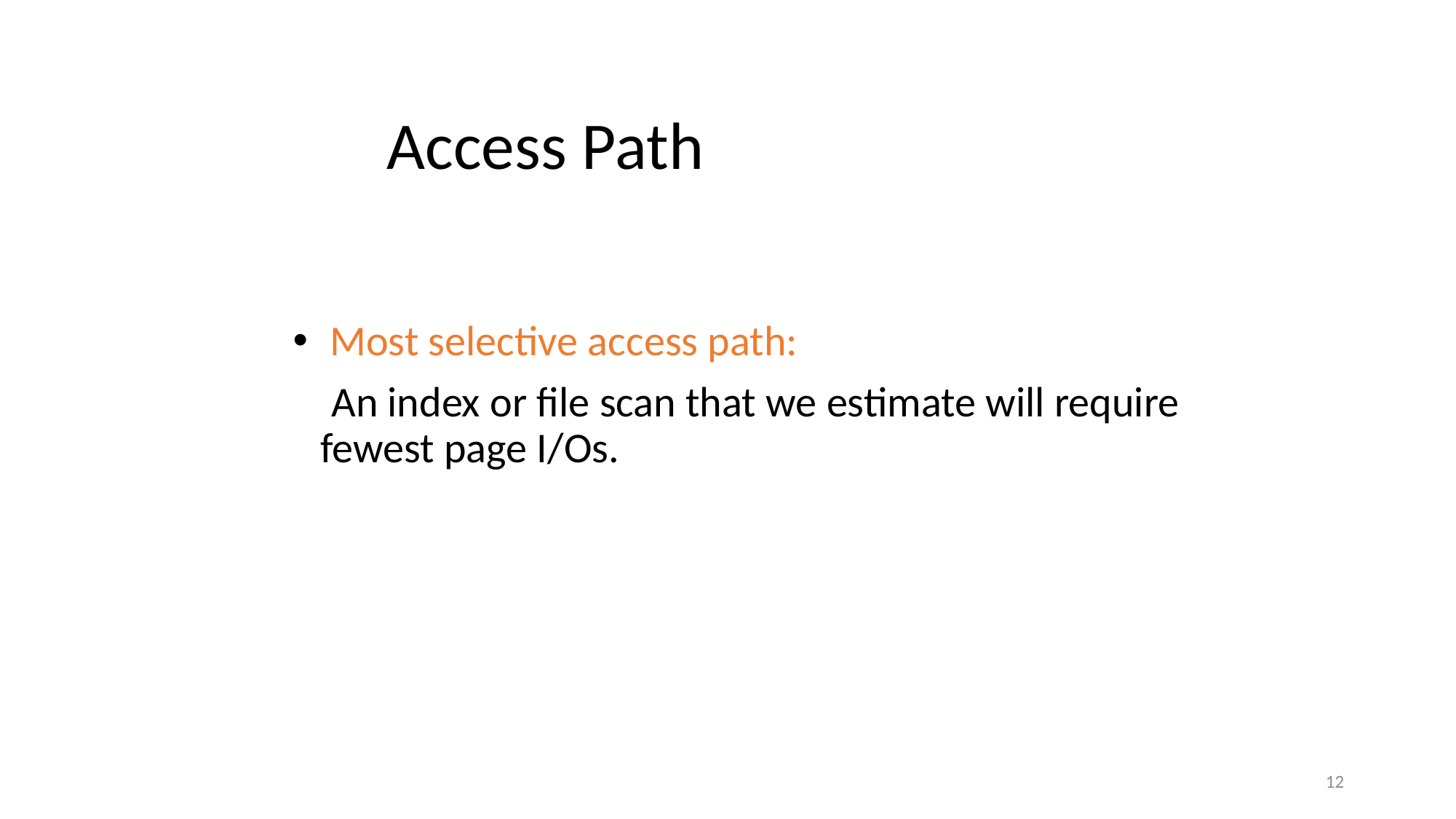

# Access Path

 Most selective access path:
    An index or file scan that we estimate will require fewest page I/Os.

12